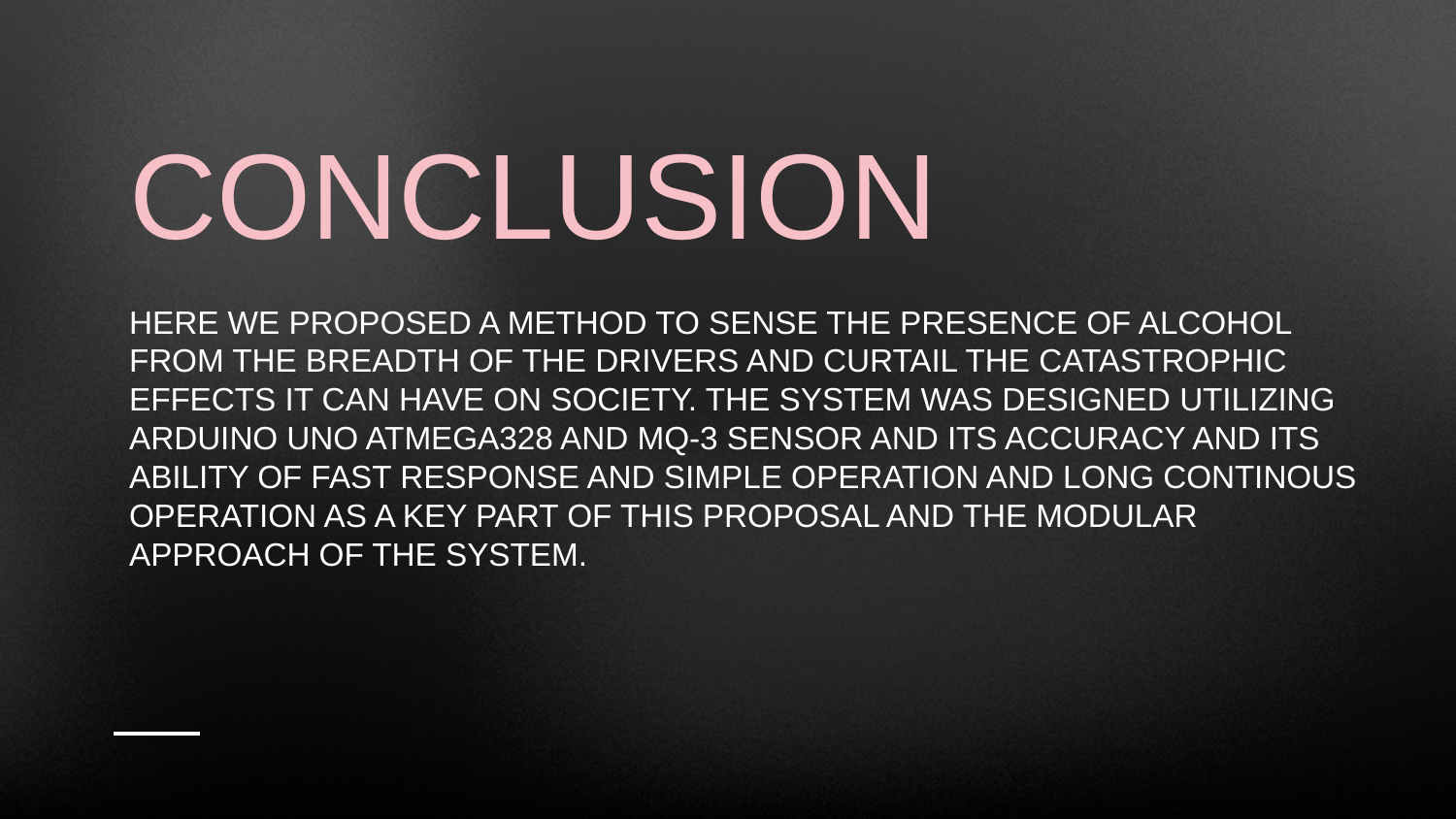

CONCLUSION
# HERE WE PROPOSED A METHOD TO SENSE THE PRESENCE OF ALCOHOL FROM THE BREADTH OF THE DRIVERS AND CURTAIL THE CATASTROPHIC EFFECTS IT CAN HAVE ON SOCIETY. THE SYSTEM WAS DESIGNED UTILIZING ARDUINO UNO ATMEGA328 AND MQ-3 SENSOR AND ITS ACCURACY AND ITS ABILITY OF FAST RESPONSE AND SIMPLE OPERATION AND LONG CONTINOUS OPERATION AS A KEY PART OF THIS PROPOSAL AND THE MODULAR APPROACH OF THE SYSTEM.